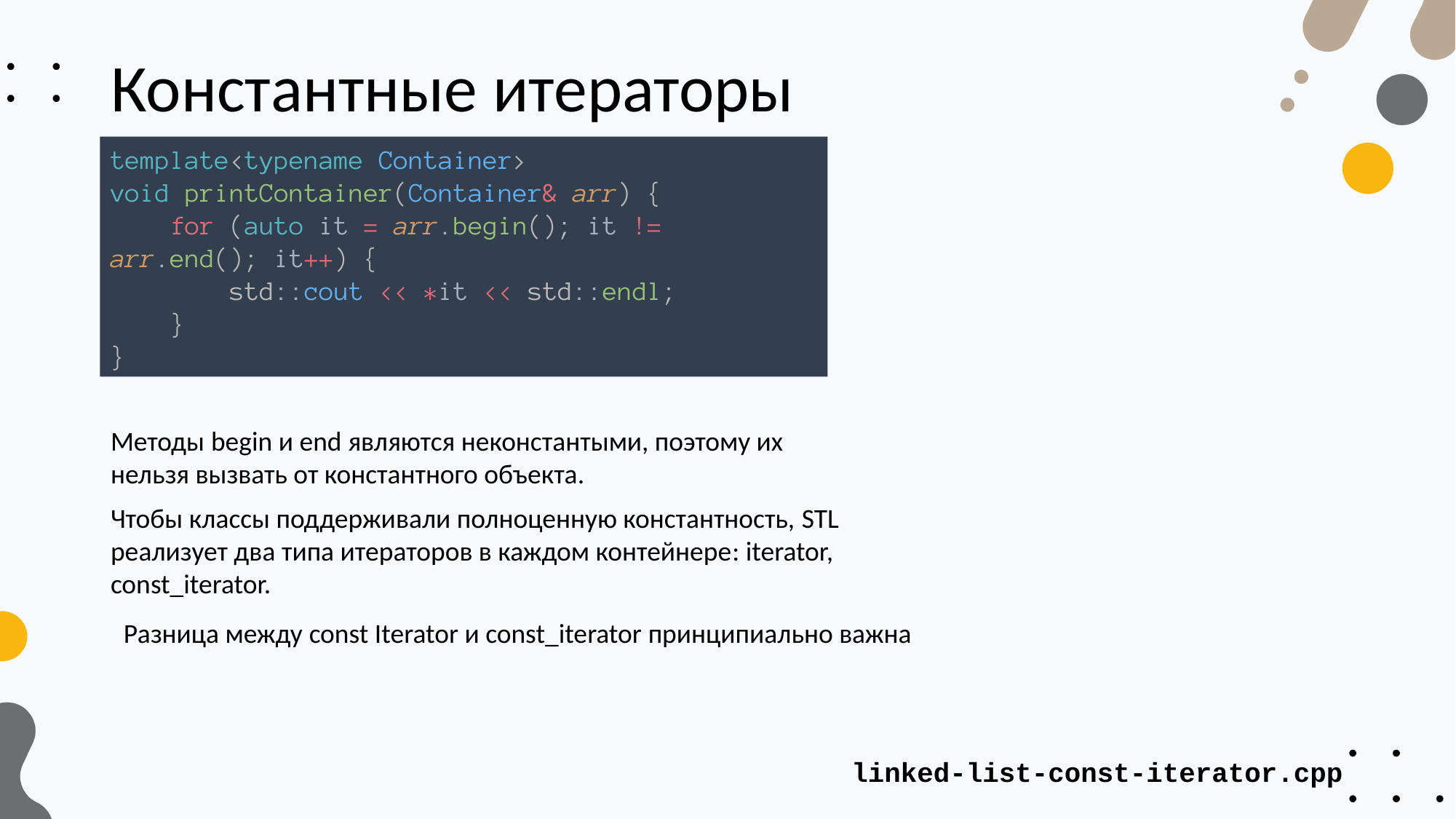

# Константные итераторы
template<typename Container>
void printContainer(Container& arr) {
    for (auto it = arr.begin(); it != arr.end(); it++) {
        std::cout << *it << std::endl;
    }
}
Методы begin и end являются неконстантыми, поэтому их нельзя вызвать от константного объекта.
Чтобы классы поддерживали полноценную константность, STL реализует два типа итераторов в каждом контейнере: iterator, const_iterator.
Разница между const Iterator и const_iterator принципиально важна
linked-list-const-iterator.cpp